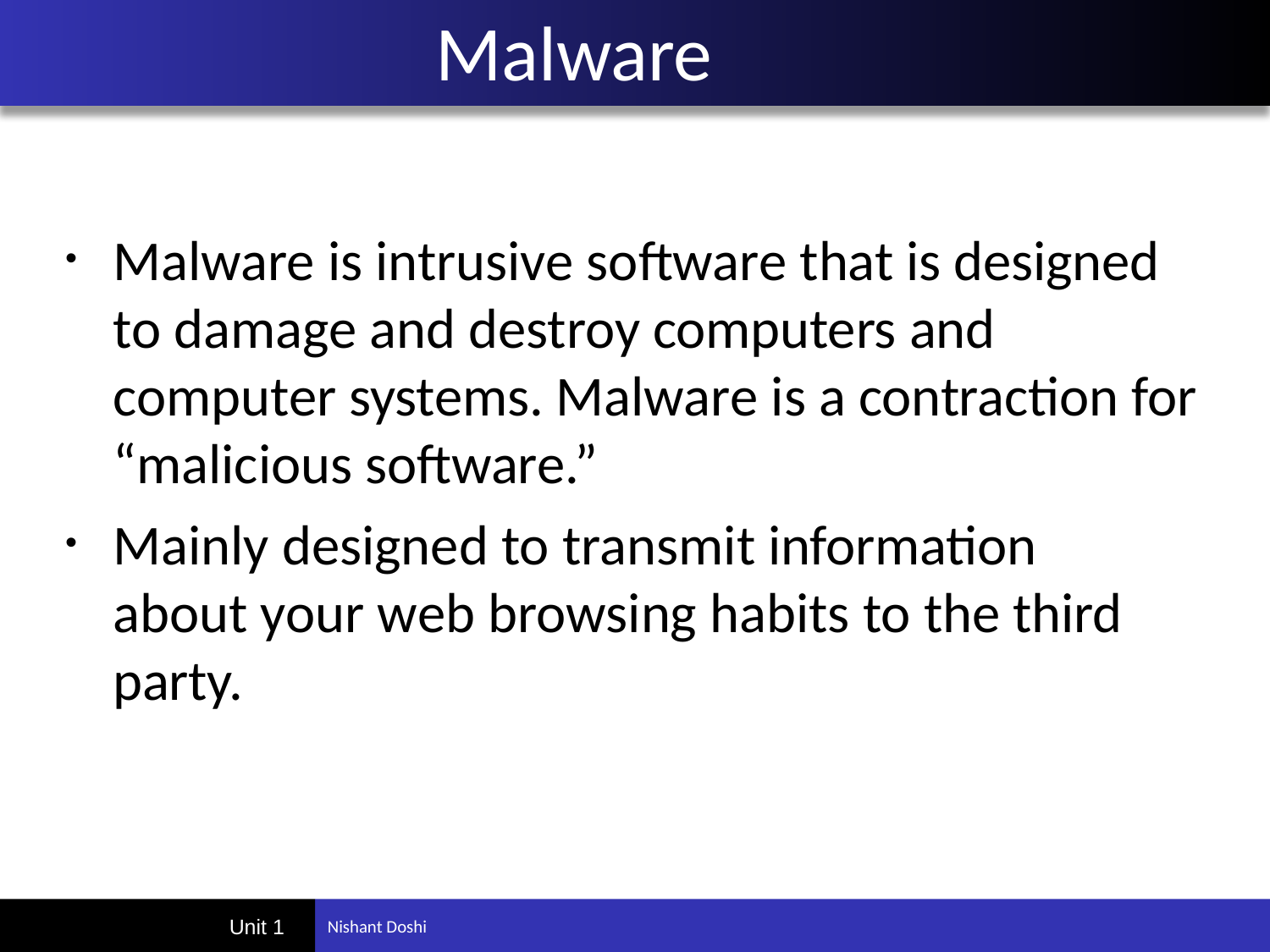

# Malware
Malware is intrusive software that is designed to damage and destroy computers and computer systems. Malware is a contraction for “malicious software.”
Mainly designed to transmit information about your web browsing habits to the third party.